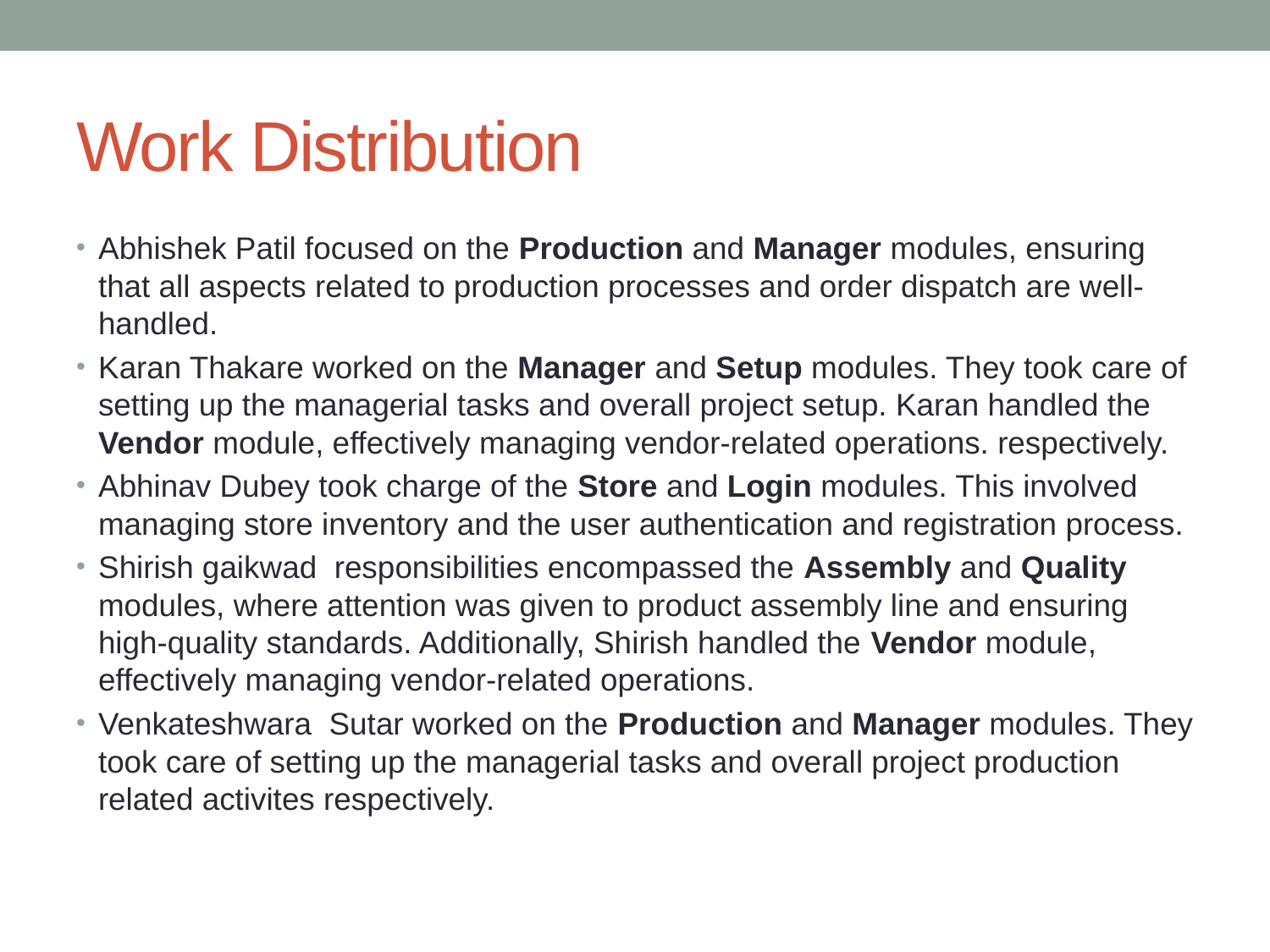

# Work Distribution
Abhishek Patil focused on the Production and Manager modules, ensuring that all aspects related to production processes and order dispatch are well-handled.
Karan Thakare worked on the Manager and Setup modules. They took care of setting up the managerial tasks and overall project setup. Karan handled the Vendor module, effectively managing vendor-related operations. respectively.
Abhinav Dubey took charge of the Store and Login modules. This involved managing store inventory and the user authentication and registration process.
Shirish gaikwad  responsibilities encompassed the Assembly and Quality modules, where attention was given to product assembly line and ensuring high-quality standards. Additionally, Shirish handled the Vendor module, effectively managing vendor-related operations.
Venkateshwara  Sutar worked on the Production and Manager modules. They took care of setting up the managerial tasks and overall project production related activites respectively.